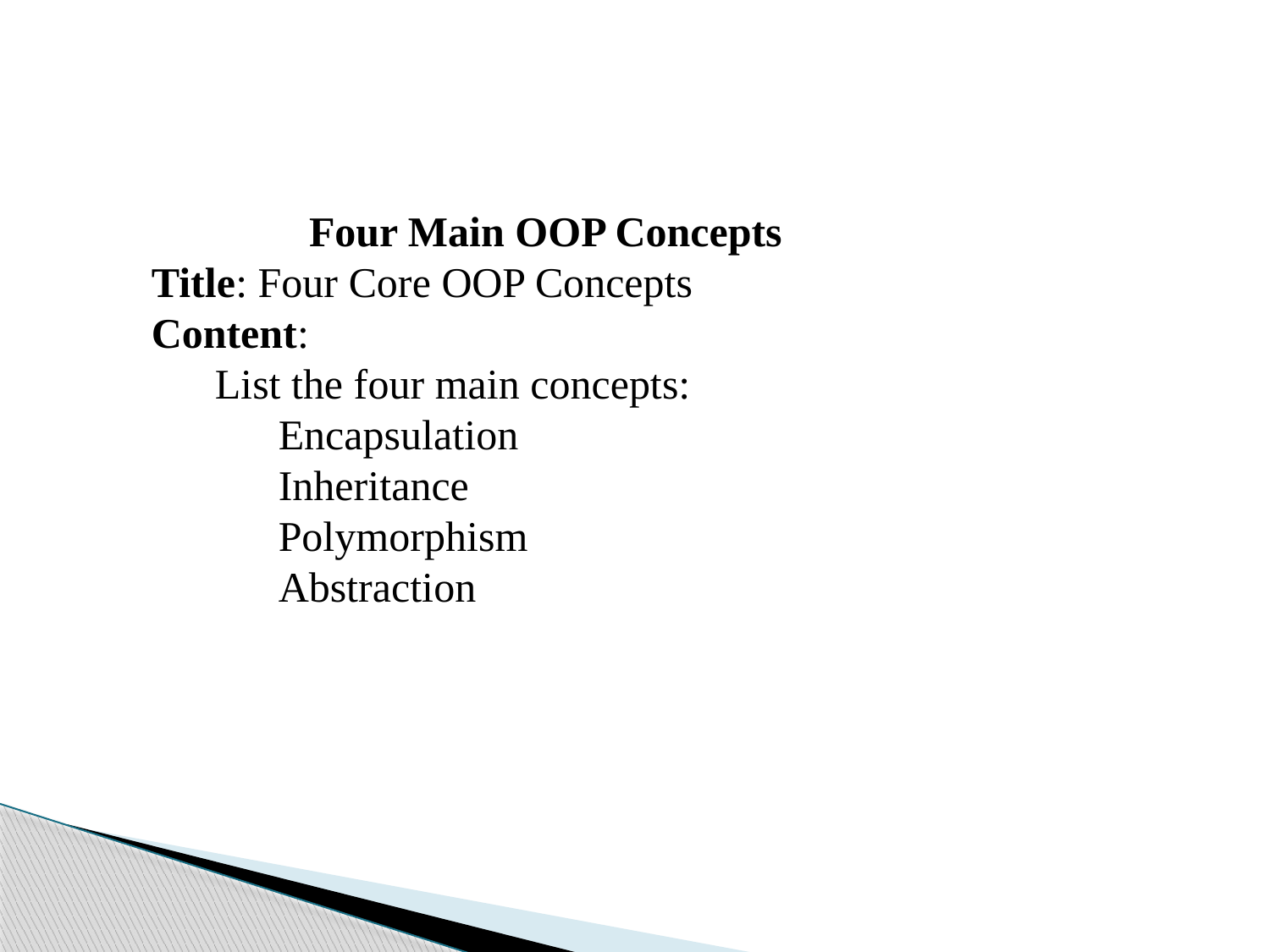

Four Main OOP Concepts
Title: Four Core OOP Concepts
Content:
List the four main concepts:
Encapsulation
Inheritance
Polymorphism
Abstraction